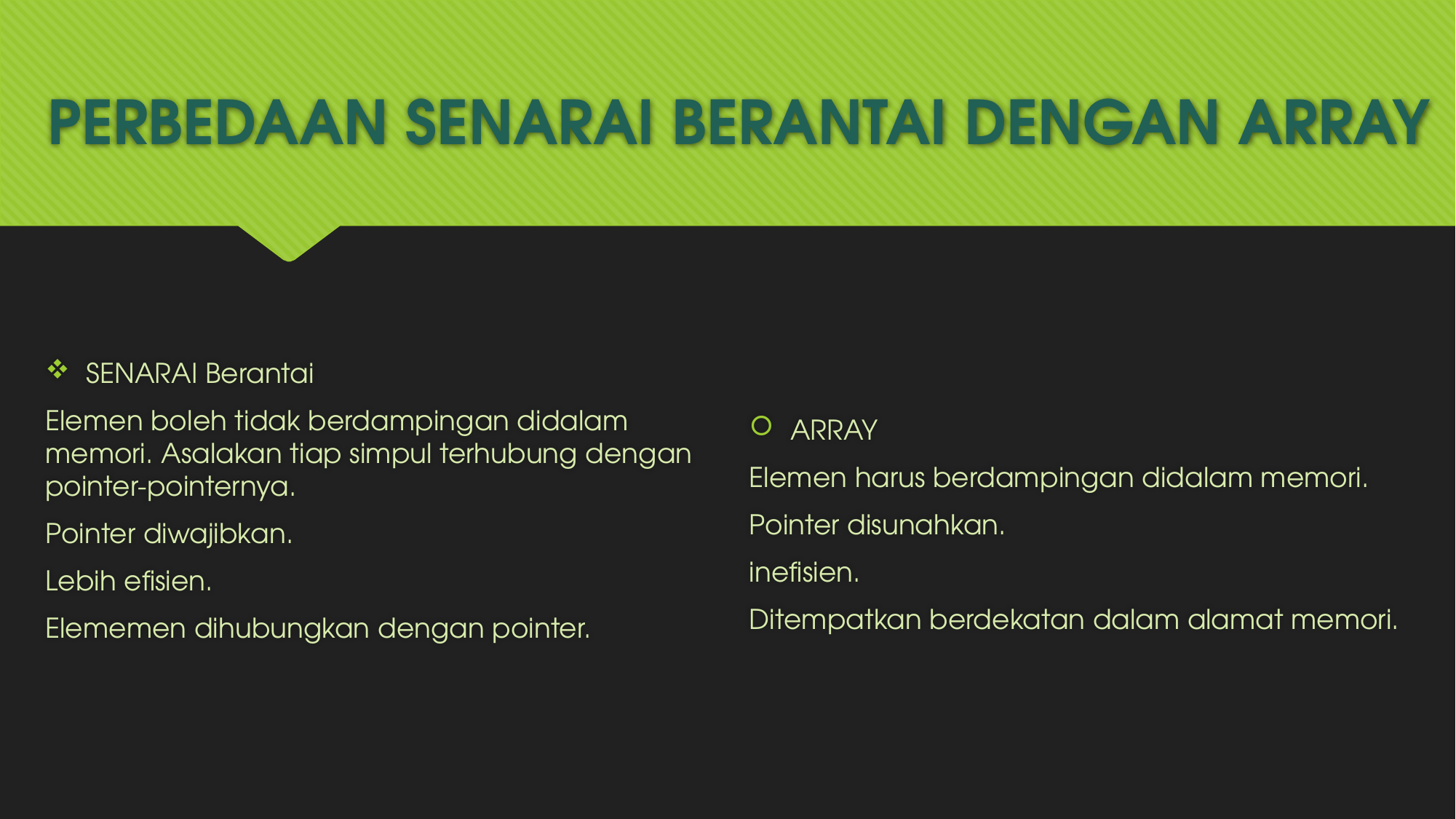

# PERBEDAAN SENARAI BERANTAI DENGAN ARRAY
SENARAI Berantai
Elemen boleh tidak berdampingan didalam memori. Asalakan tiap simpul terhubung dengan pointer-pointernya.
Pointer diwajibkan.
Lebih efisien.
Elememen dihubungkan dengan pointer.

ARRAY
Elemen harus berdampingan didalam memori.
Pointer disunahkan.
inefisien.
Ditempatkan berdekatan dalam alamat memori.